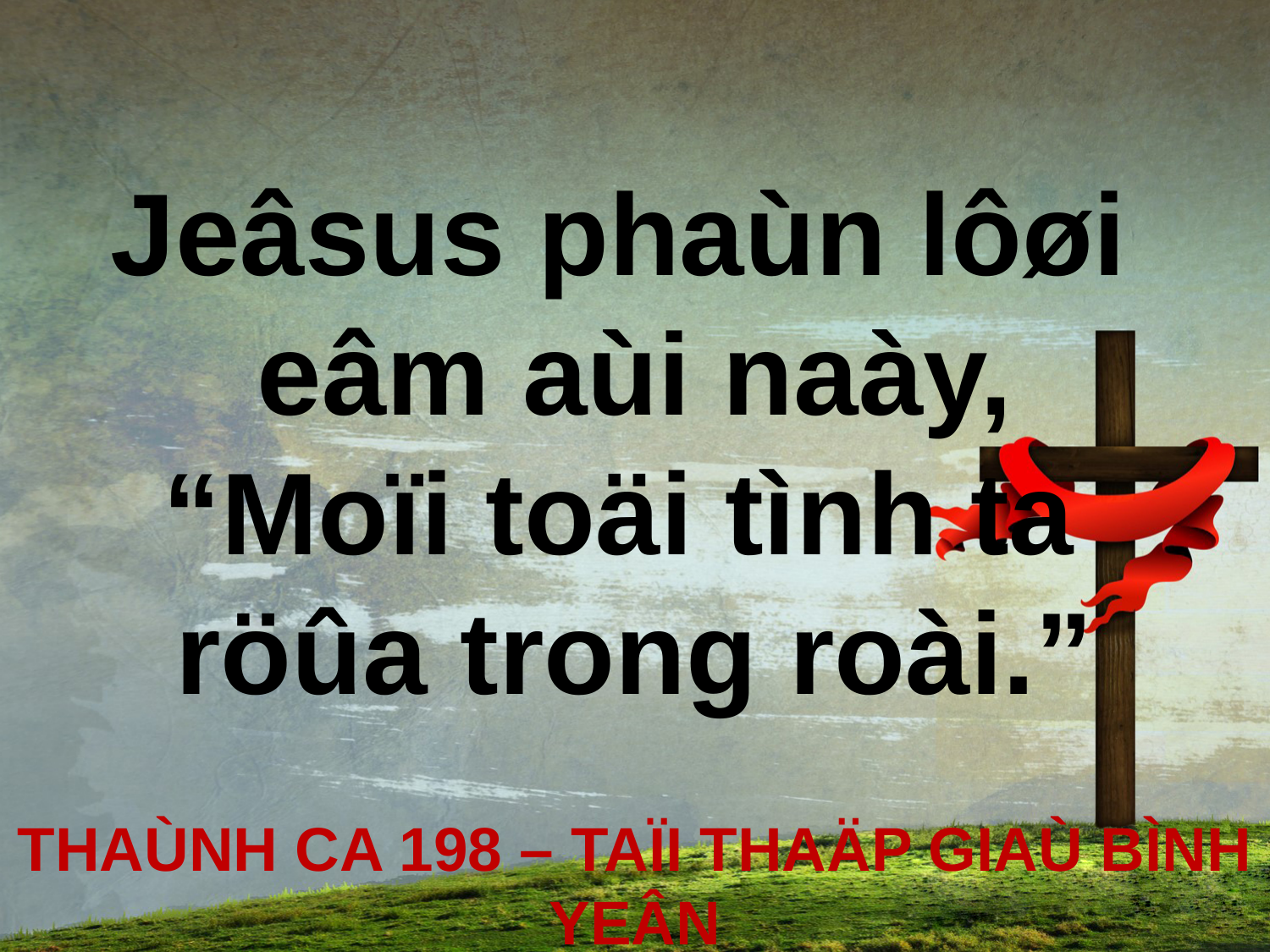

Jeâsus phaùn lôøi
eâm aùi naày,
“Moïi toäi tình ta
röûa trong roài.”
THAÙNH CA 198 – TAÏI THAÄP GIAÙ BÌNH YEÂN